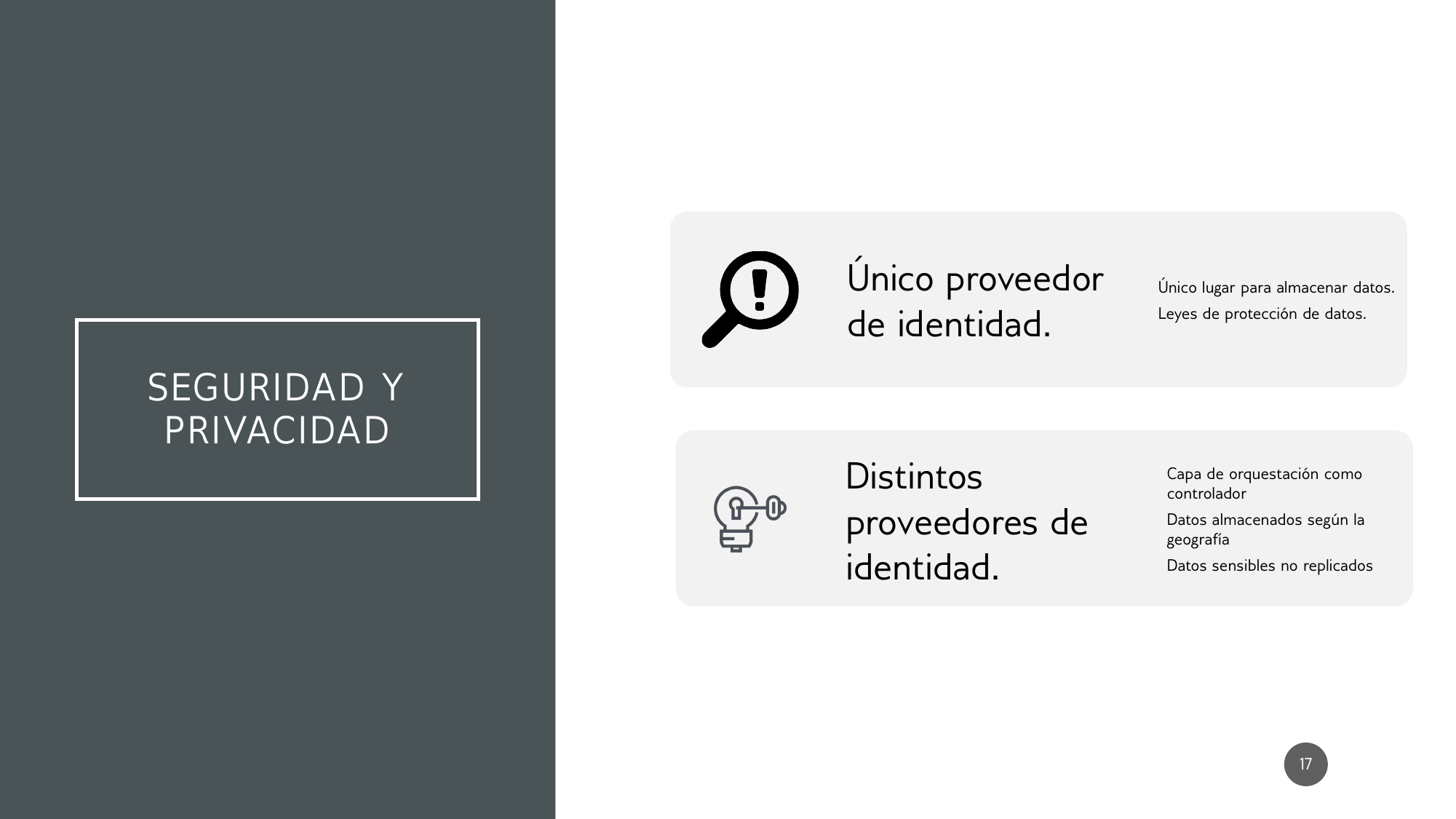

Único proveedor de identidad.
Único lugar para almacenar datos.
Leyes de protección de datos.

# Seguridad y privacidad

Capa de orquestación como controlador
Datos almacenados según la geografía
Datos sensibles no replicados
Distintos proveedores de identidad.

17